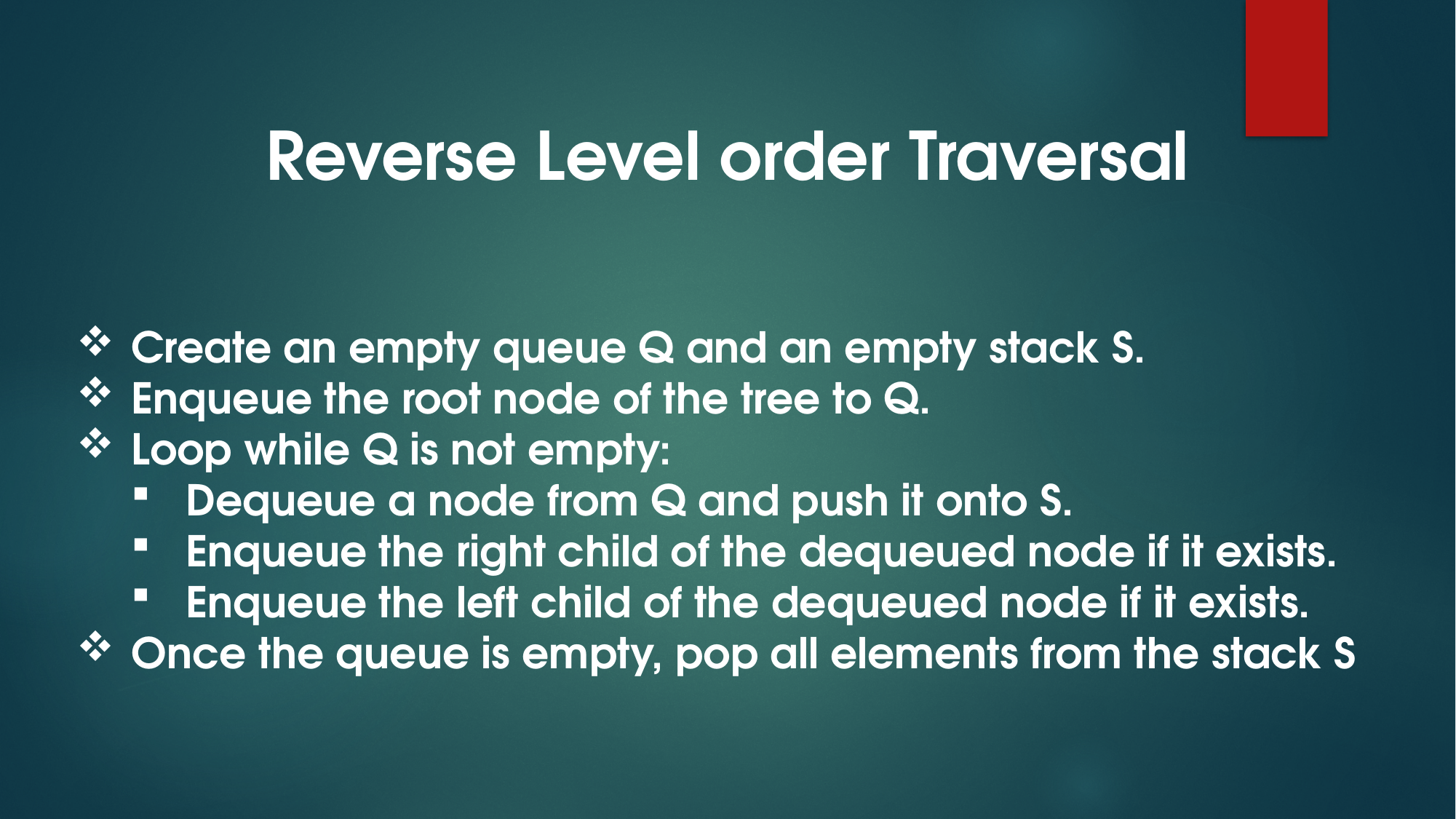

Reverse Level order Traversal

Create an empty queue Q and an empty stack S.
Enqueue the root node of the tree to Q.
Loop while Q is not empty:
Dequeue a node from Q and push it onto S.
Enqueue the right child of the dequeued node if it exists.
Enqueue the left child of the dequeued node if it exists.
Once the queue is empty, pop all elements from the stack S